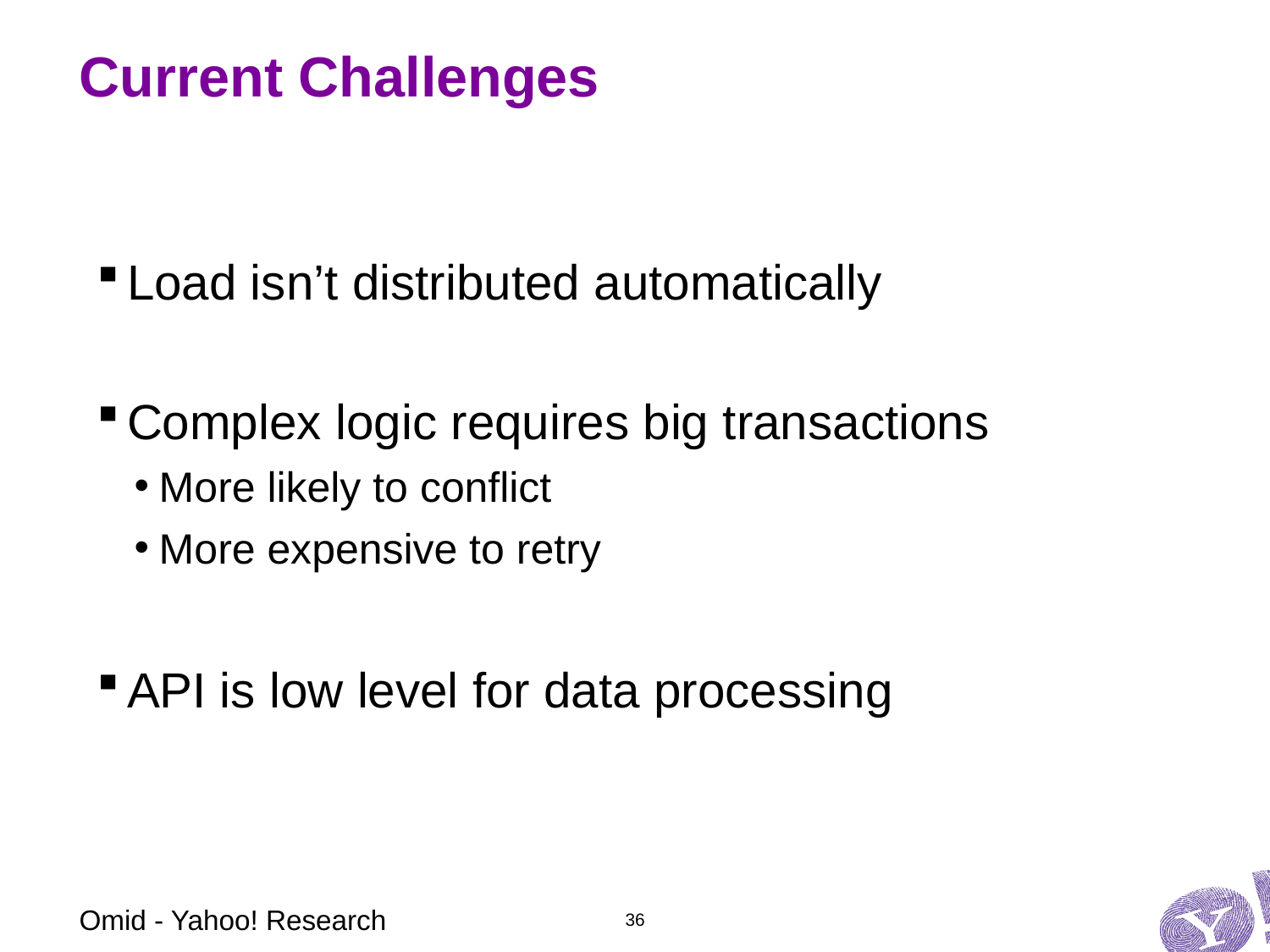

# Current Challenges

Load isn’t distributed automatically

Complex logic requires big transactions
More likely to conflict
More expensive to retry

API is low level for data processing
Omid - Yahoo! Research
36